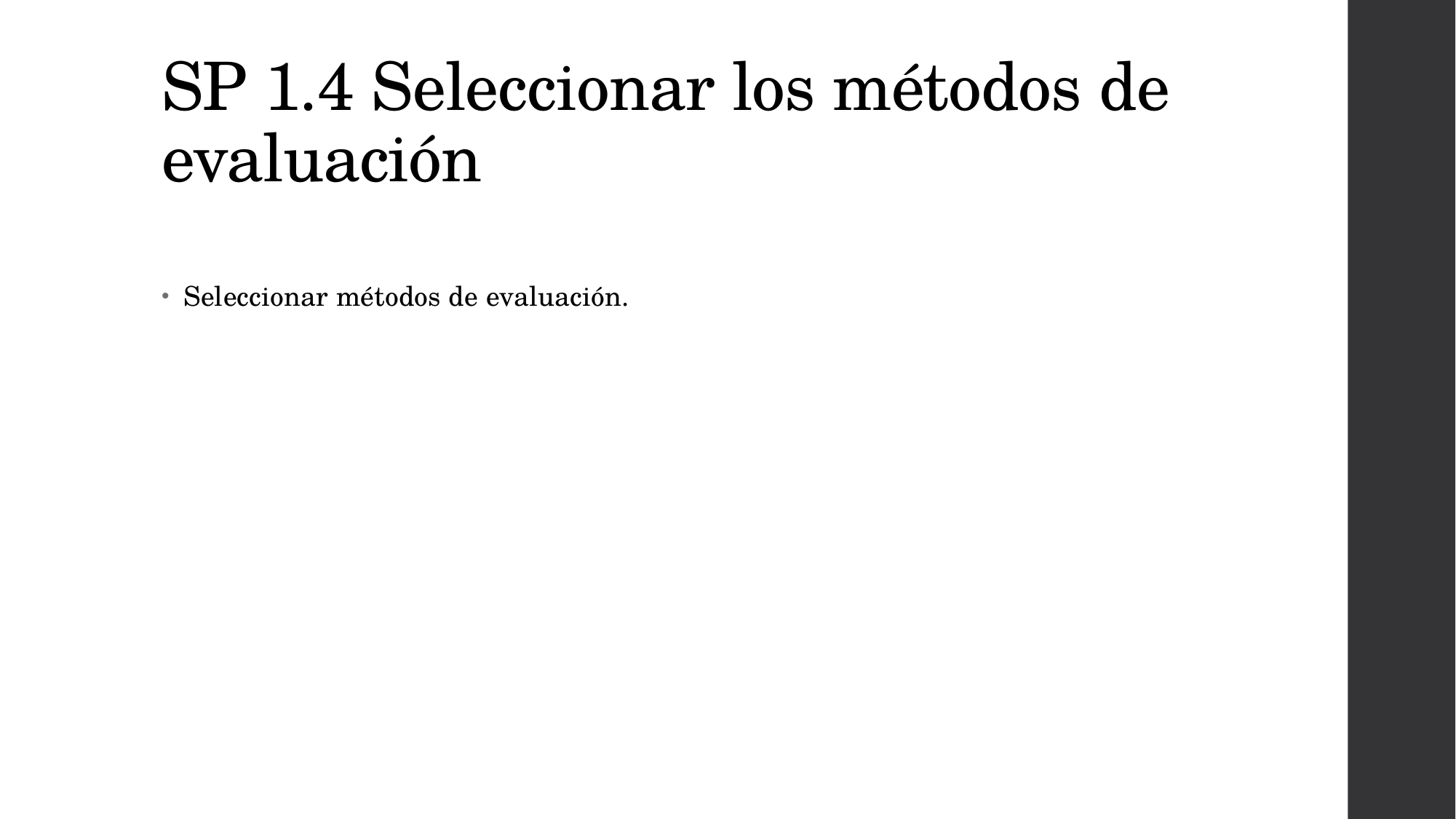

# SP 1.4 Seleccionar los métodos de evaluación

Seleccionar métodos de evaluación.